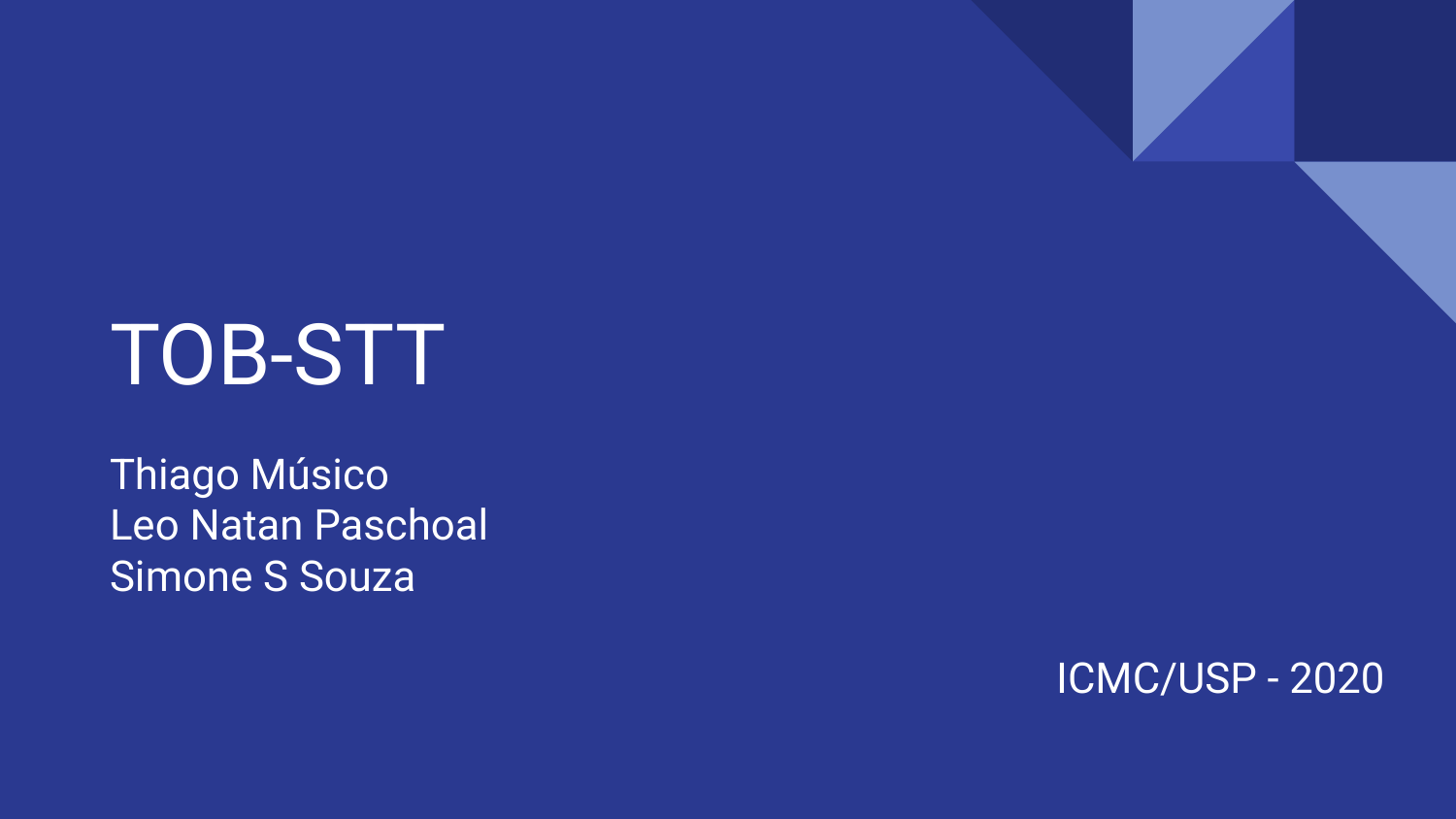

# TOB-STT
Thiago Músico
Leo Natan Paschoal
Simone S Souza

ICMC/USP - 2020